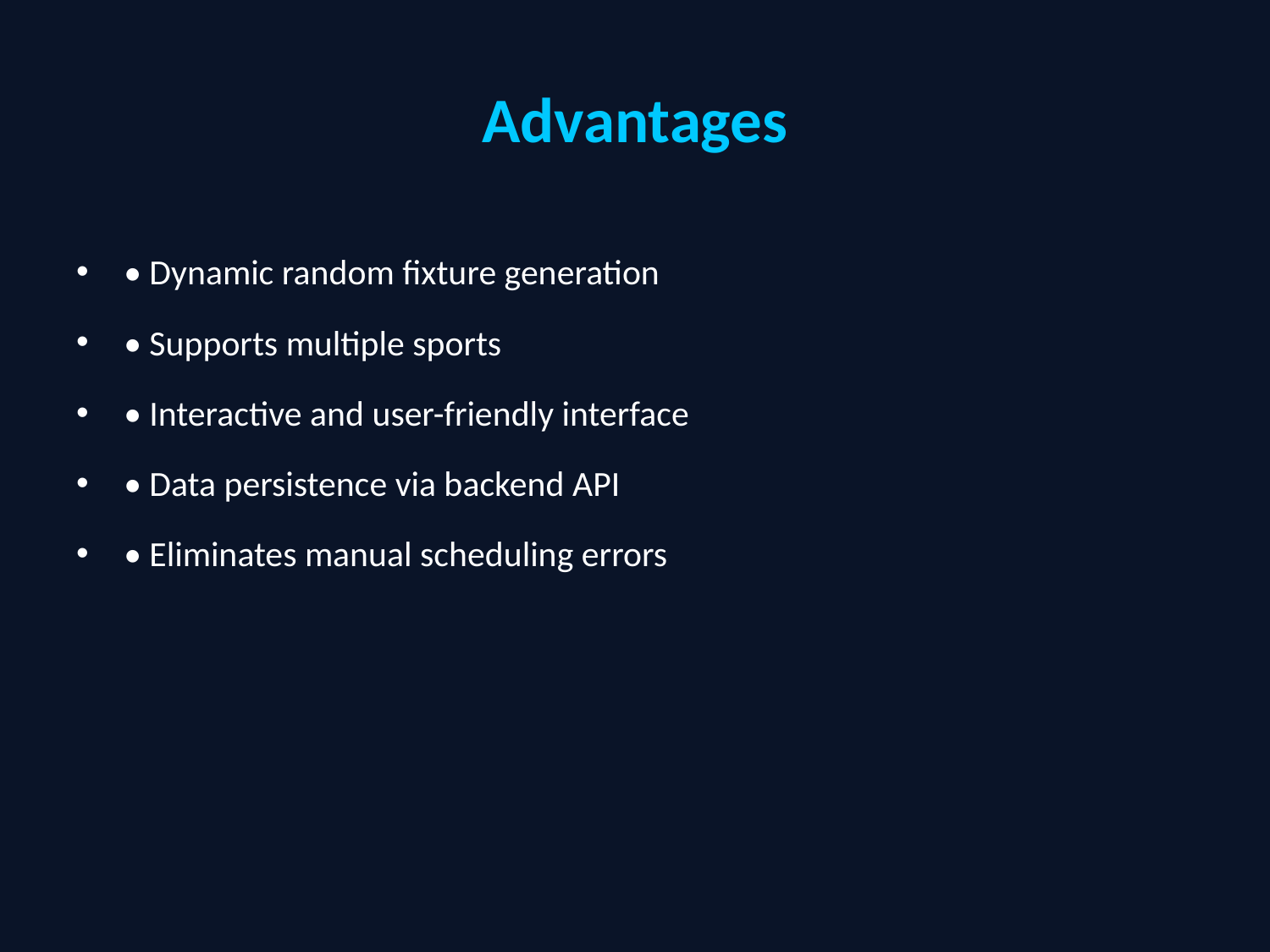

# Advantages
• Dynamic random fixture generation
• Supports multiple sports
• Interactive and user-friendly interface
• Data persistence via backend API
• Eliminates manual scheduling errors